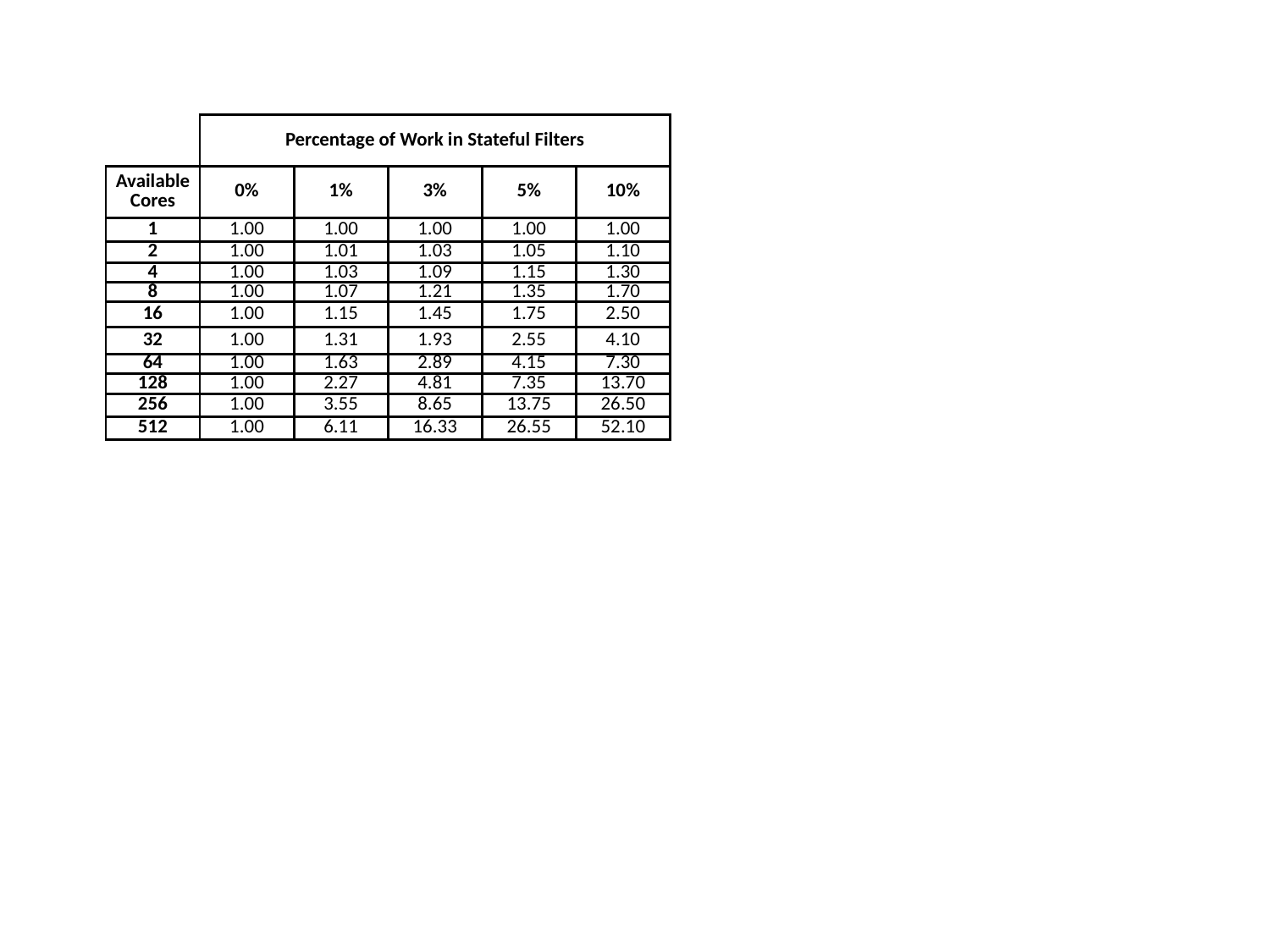

|  | Percentage of Work in Stateful Filters |  |  |  |  |
| --- | --- | --- | --- | --- | --- |
| Available Cores | 0% | 1% | 3% | 5% | 10% |
| 1 | 1.00 | 1.00 | 1.00 | 1.00 | 1.00 |
| 2 | 1.00 | 1.01 | 1.03 | 1.05 | 1.10 |
| 4 | 1.00 | 1.03 | 1.09 | 1.15 | 1.30 |
| 8 | 1.00 | 1.07 | 1.21 | 1.35 | 1.70 |
| 16 | 1.00 | 1.15 | 1.45 | 1.75 | 2.50 |
| 32 | 1.00 | 1.31 | 1.93 | 2.55 | 4.10 |
| 64 | 1.00 | 1.63 | 2.89 | 4.15 | 7.30 |
| 128 | 1.00 | 2.27 | 4.81 | 7.35 | 13.70 |
| 256 | 1.00 | 3.55 | 8.65 | 13.75 | 26.50 |
| 512 | 1.00 | 6.11 | 16.33 | 26.55 | 52.10 |